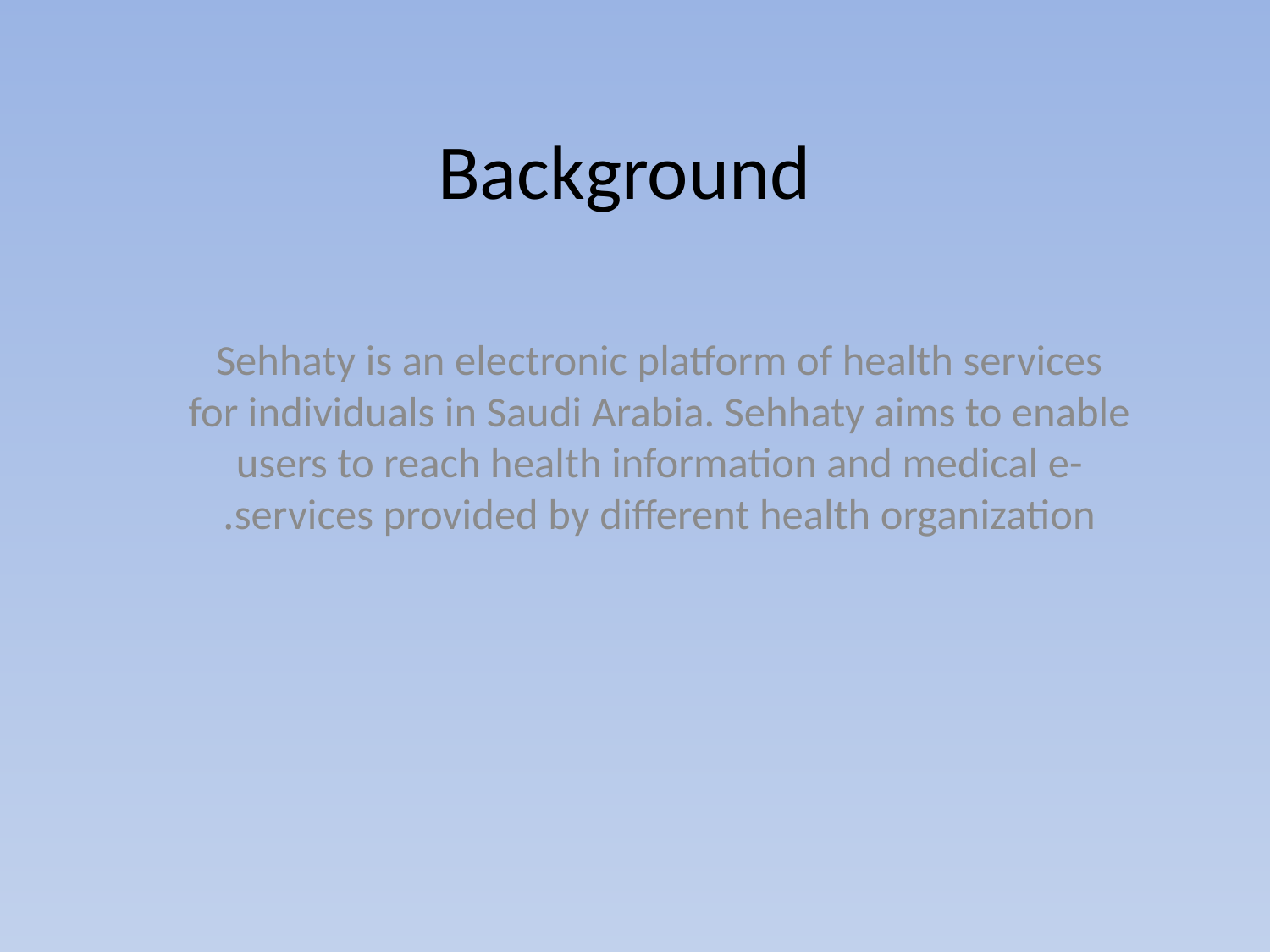

# Background
Sehhaty is an electronic platform of health services for individuals in Saudi Arabia. Sehhaty aims to enable users to reach health information and medical e-services provided by different health organization.